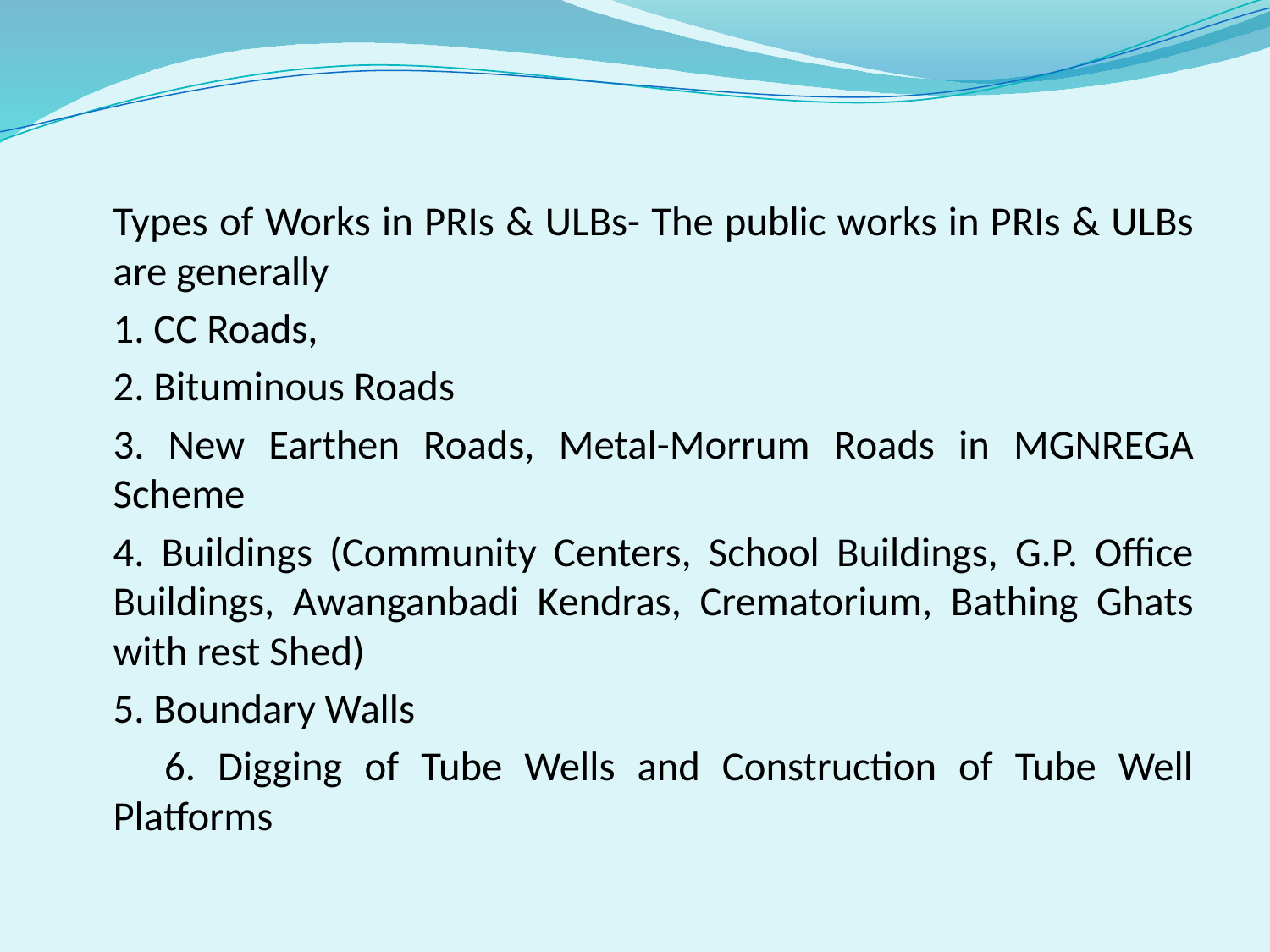

Types of Works in PRIs & ULBs- The public works in PRIs & ULBs are generally
	1. CC Roads,
	2. Bituminous Roads
	3. New Earthen Roads, Metal-Morrum Roads in MGNREGA Scheme
	4. Buildings (Community Centers, School Buildings, G.P. Office Buildings, Awanganbadi Kendras, Crematorium, Bathing Ghats with rest Shed)
	5. Boundary Walls
    6. Digging of Tube Wells and Construction of Tube Well Platforms